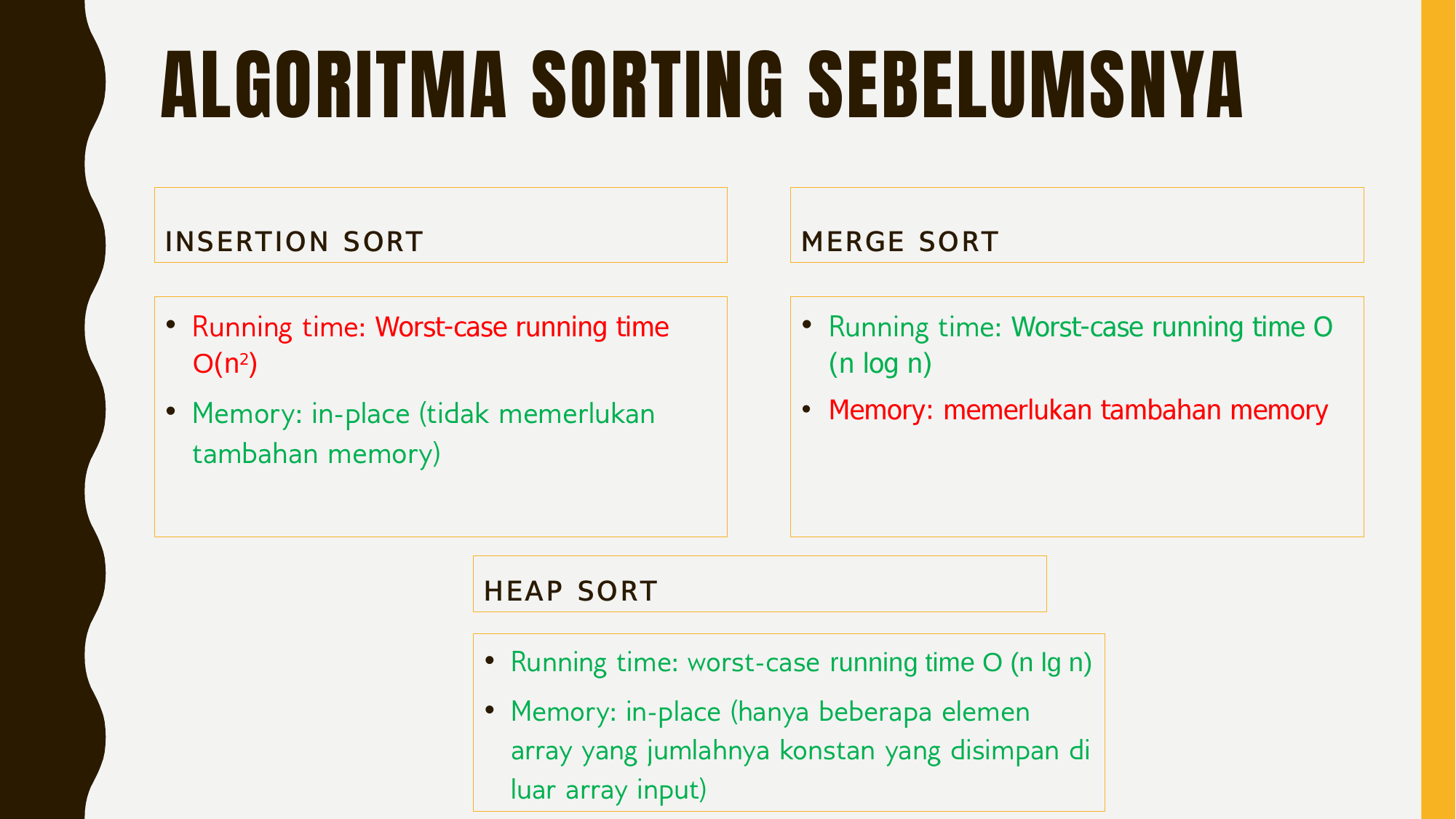

# Algoritma Sorting Sebelumsnya
Insertion sort
Merge sort
Running time: Worst-case running time O (n log n)
Memory: memerlukan tambahan memory

Running time: Worst-case running time O(n2)
Memory: in-place (tidak memerlukan tambahan memory)
Heap sort
Running time: worst-case running time O (n lg n)
Memory: in-place (hanya beberapa elemen array yang jumlahnya konstan yang disimpan di luar array input)